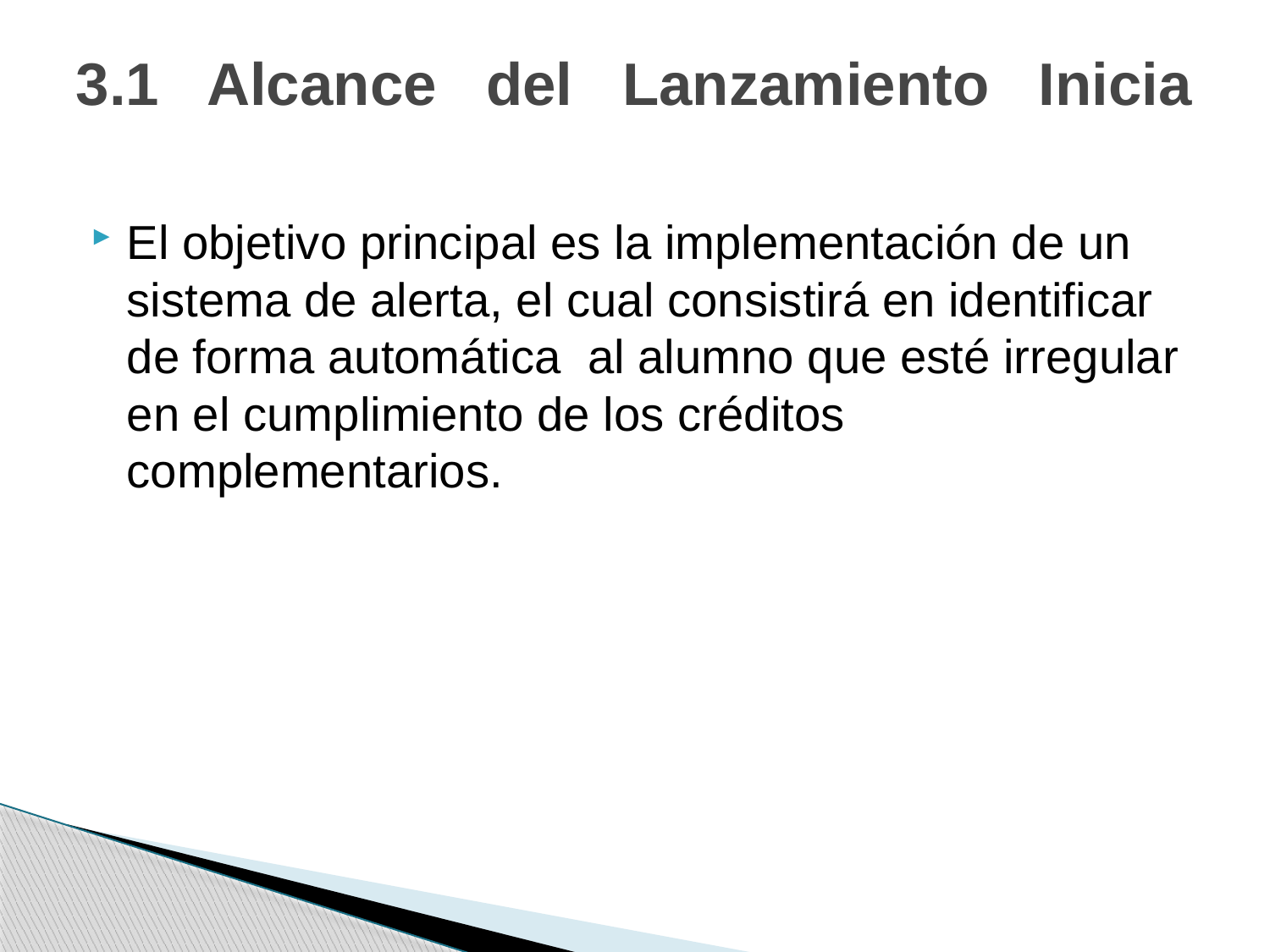

# 3.1 Alcance del Lanzamiento Inicia
El objetivo principal es la implementación de un sistema de alerta, el cual consistirá en identificar de forma automática  al alumno que esté irregular en el cumplimiento de los créditos complementarios.